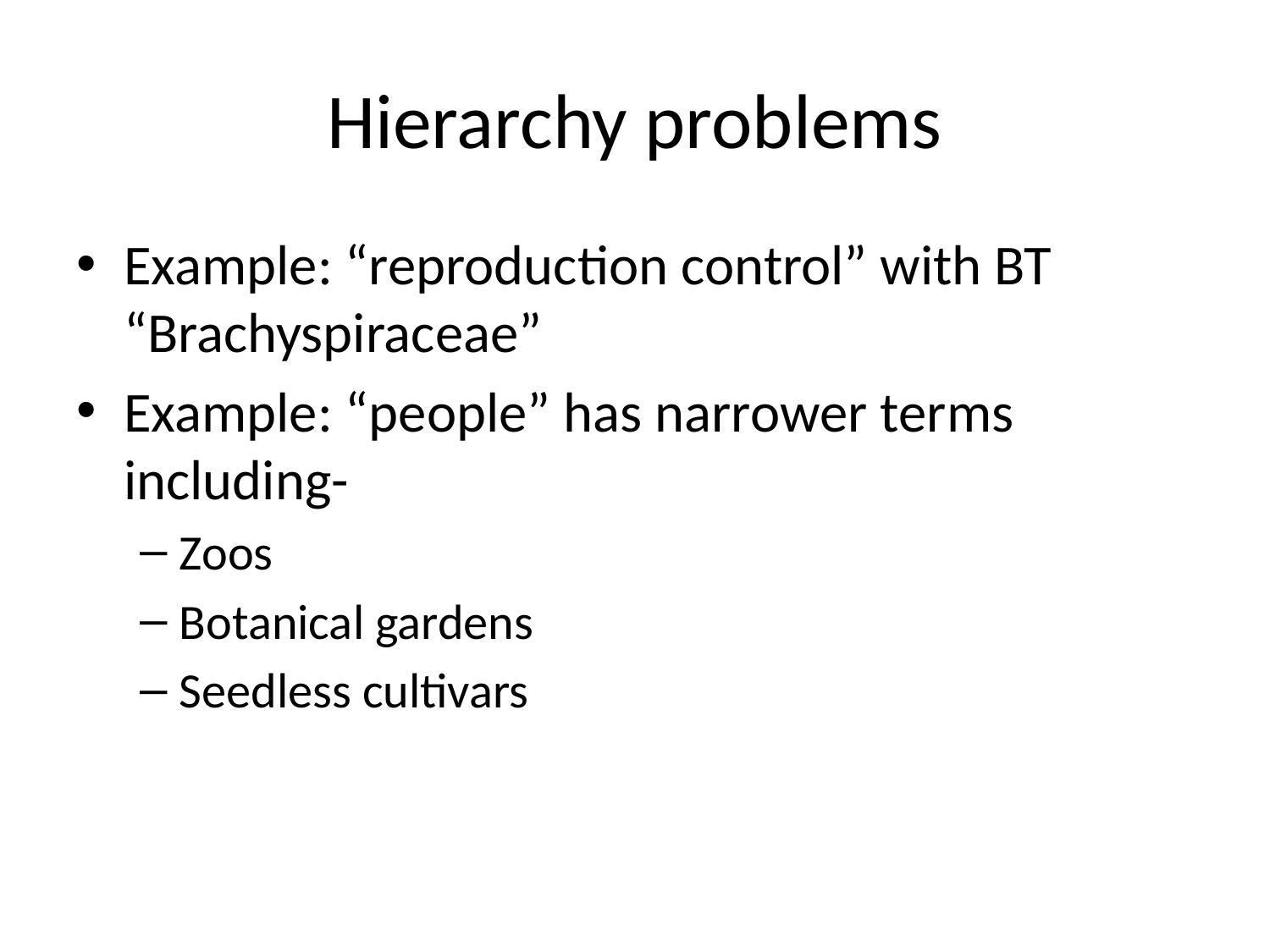

# Hierarchy problems
Example: “reproduction control” with BT “Brachyspiraceae”
Example: “people” has narrower terms including-
Zoos
Botanical gardens
Seedless cultivars